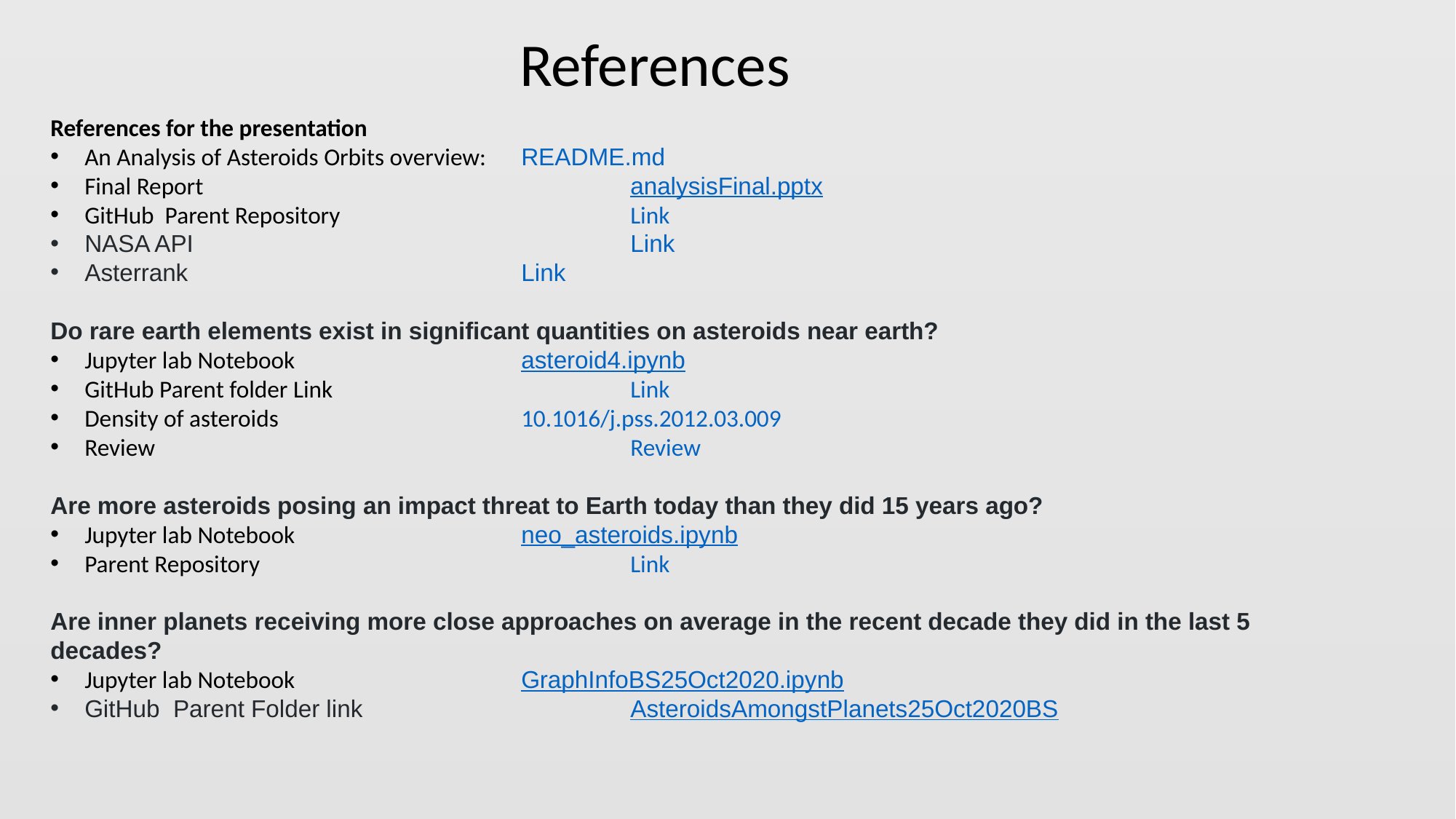

# References
References for the presentation
An Analysis of Asteroids Orbits overview: 	README.md
Final Report 				analysisFinal.pptx
GitHub  Parent Repository 			Link
NASA API				Link
Asterrank				Link

Do rare earth elements exist in significant quantities on asteroids near earth?
Jupyter lab Notebook 			asteroid4.ipynb
GitHub Parent folder Link 			Link
Density of asteroids  			10.1016/j.pss.2012.03.009
Review					Review

Are more asteroids posing an impact threat to Earth today than they did 15 years ago?
Jupyter lab Notebook			neo_asteroids.ipynb
Parent Repository 				Link

Are inner planets receiving more close approaches on average in the recent decade they did in the last 5 decades?
Jupyter lab Notebook 			GraphInfoBS25Oct2020.ipynb
GitHub  Parent Folder link			AsteroidsAmongstPlanets25Oct2020BS